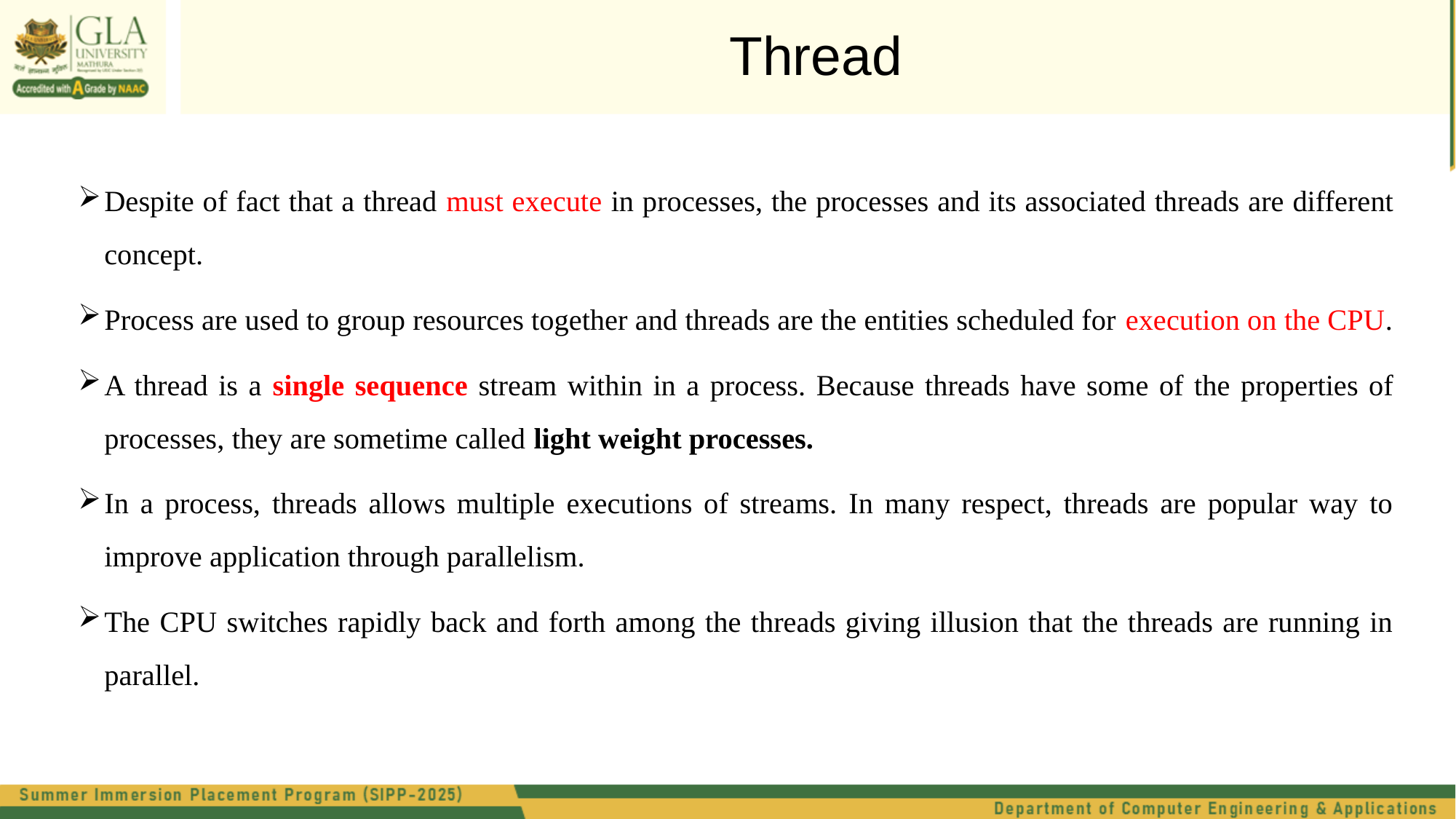

Thread

Despite of fact that a thread must execute in processes, the processes and its associated threads are different concept.
Process are used to group resources together and threads are the entities scheduled for execution on the CPU.
A thread is a single sequence stream within in a process. Because threads have some of the properties of processes, they are sometime called light weight processes.
In a process, threads allows multiple executions of streams. In many respect, threads are popular way to improve application through parallelism.
The CPU switches rapidly back and forth among the threads giving illusion that the threads are running in parallel.